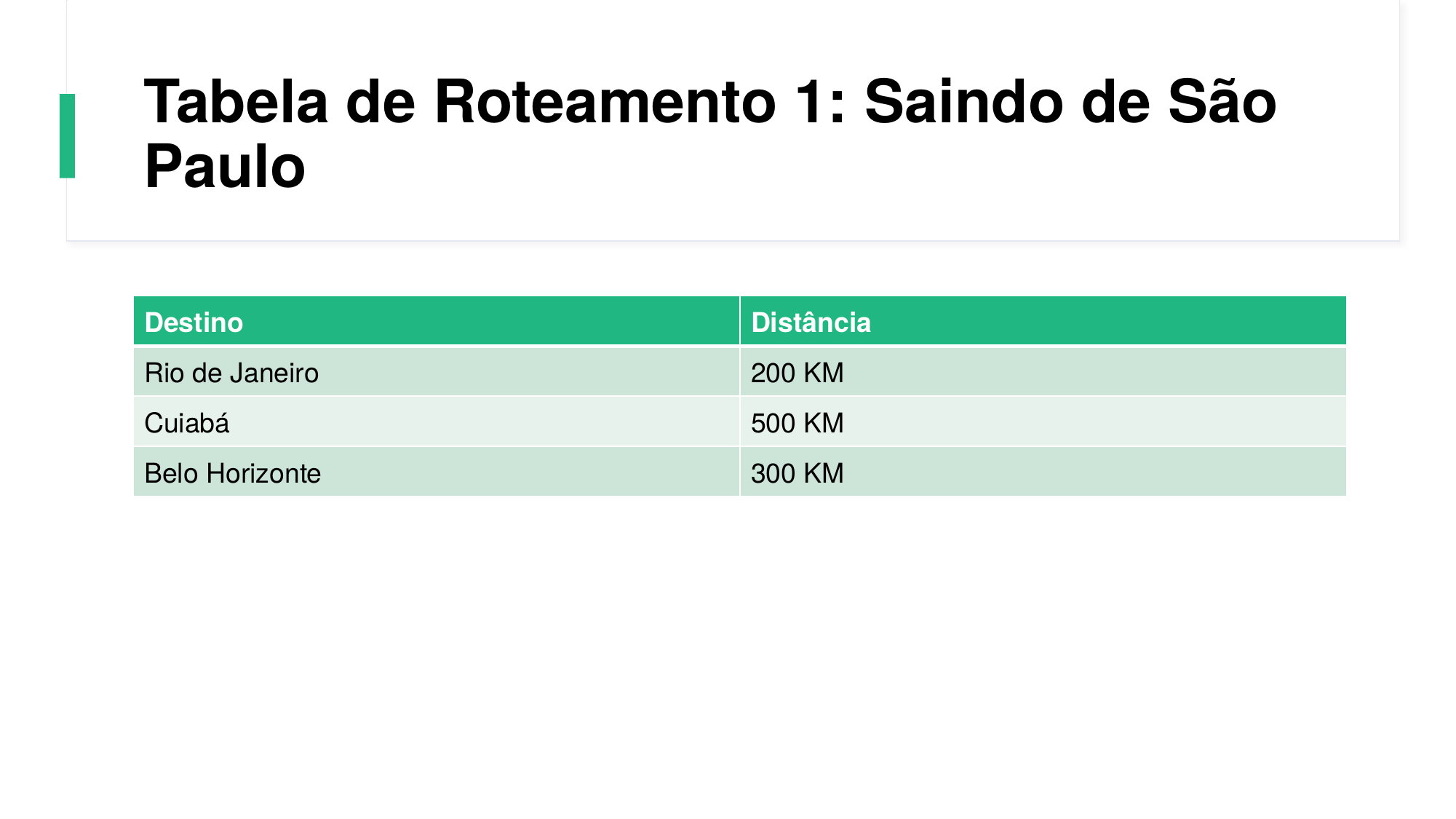

# Tabela de Roteamento 1: Saindo de São Paulo
| Destino | Distância |
| --- | --- |
| Rio de Janeiro | 200 KM |
| Cuiabá | 500 KM |
| Belo Horizonte | 300 KM |